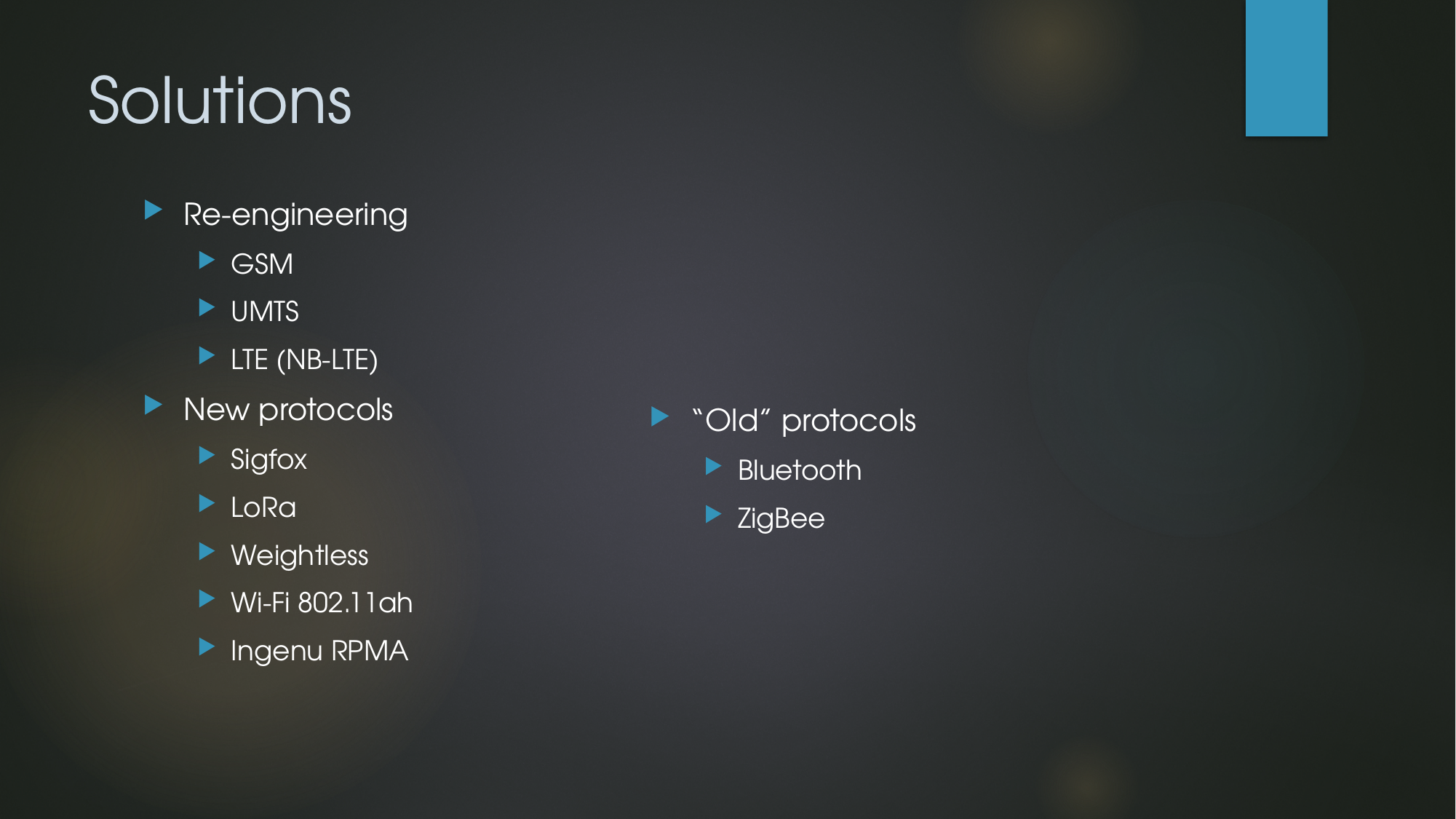

# Solutions
Re-engineering
GSM
UMTS
LTE (NB-LTE)
New protocols
Sigfox
LoRa
Weightless
Wi-Fi 802.11ah
Ingenu RPMA

“Old” protocols
Bluetooth
ZigBee